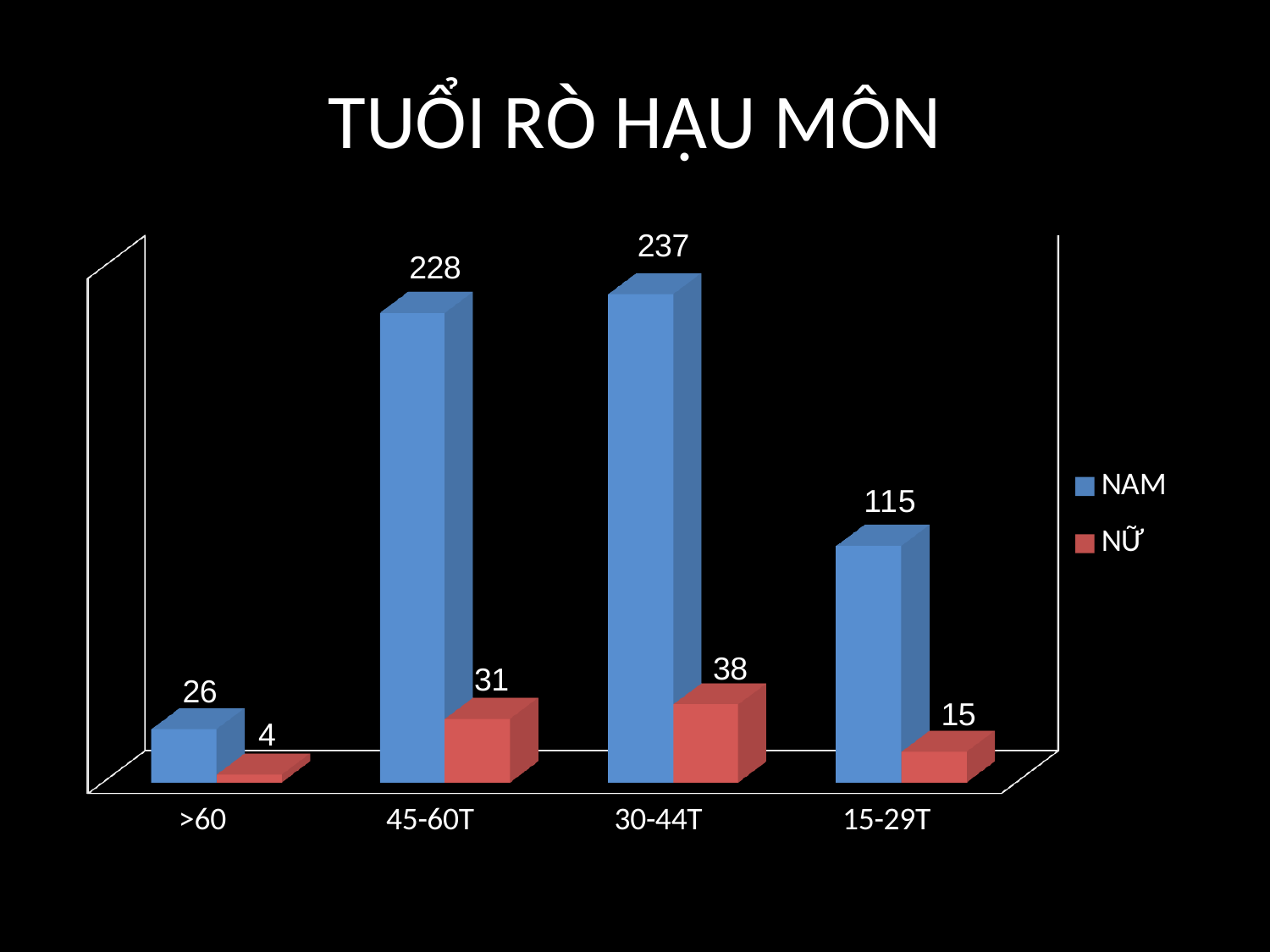

# TUỔI RÒ HẬU MÔN

[unsupported chart]